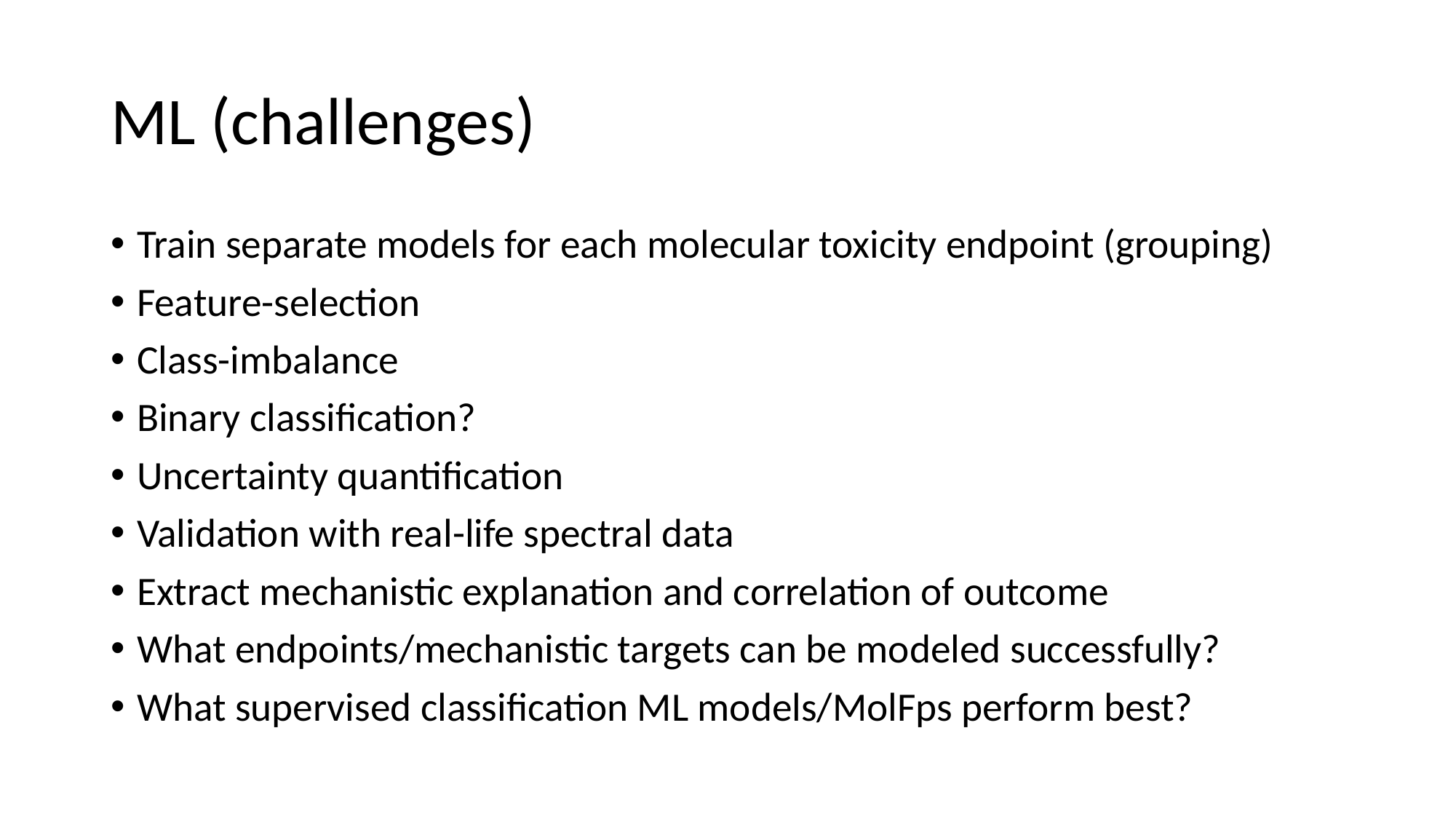

# ML (challenges)
Train separate models for each molecular toxicity endpoint (grouping)
Feature-selection
Class-imbalance
Binary classification?
Uncertainty quantification
Validation with real-life spectral data
Extract mechanistic explanation and correlation of outcome
What endpoints/mechanistic targets can be modeled successfully?
What supervised classification ML models/MolFps perform best?